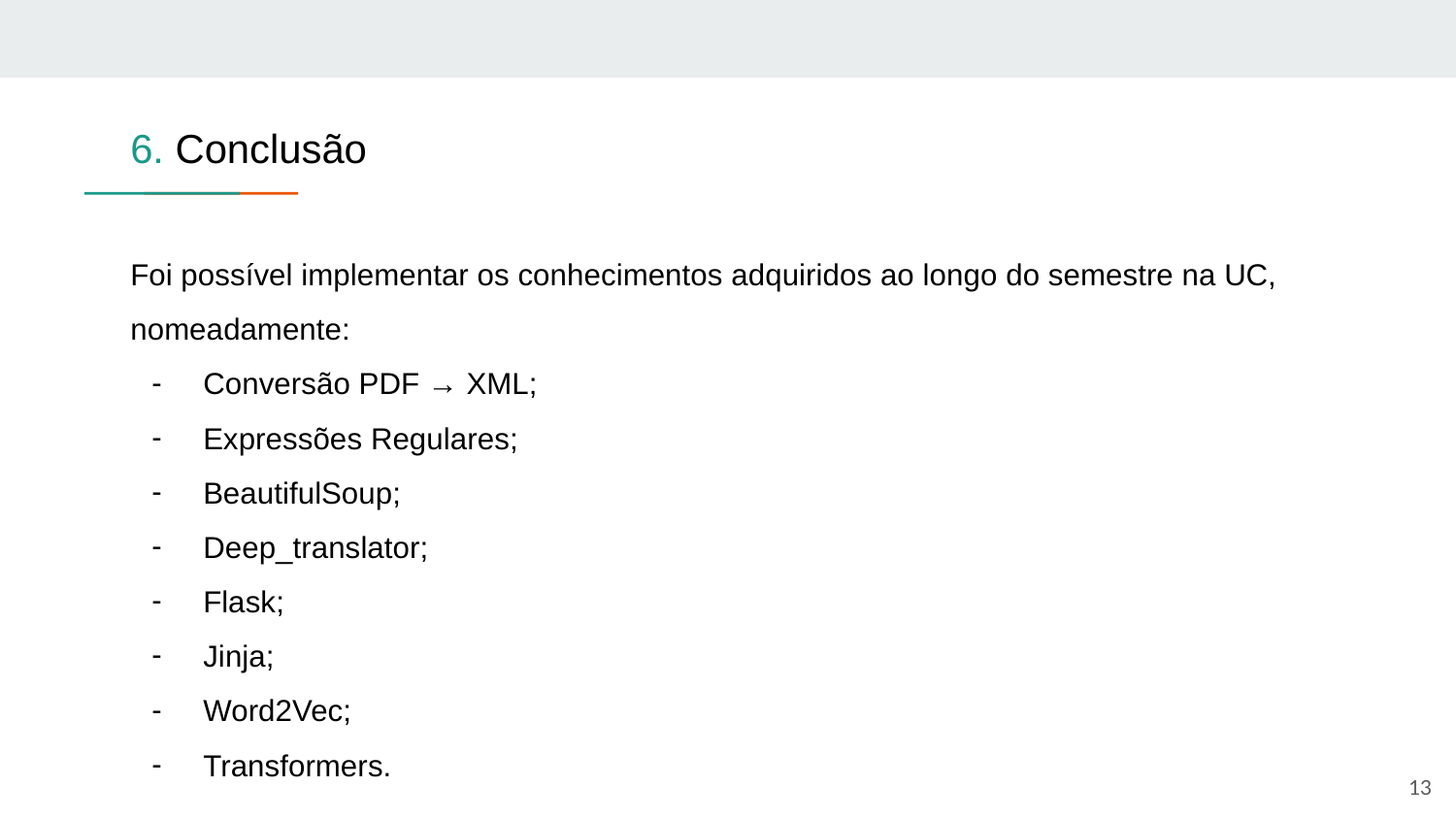

# 6. Conclusão
Foi possível implementar os conhecimentos adquiridos ao longo do semestre na UC, nomeadamente:
Conversão PDF → XML;
Expressões Regulares;
BeautifulSoup;
Deep_translator;
Flask;
Jinja;
Word2Vec;
Transformers.
13